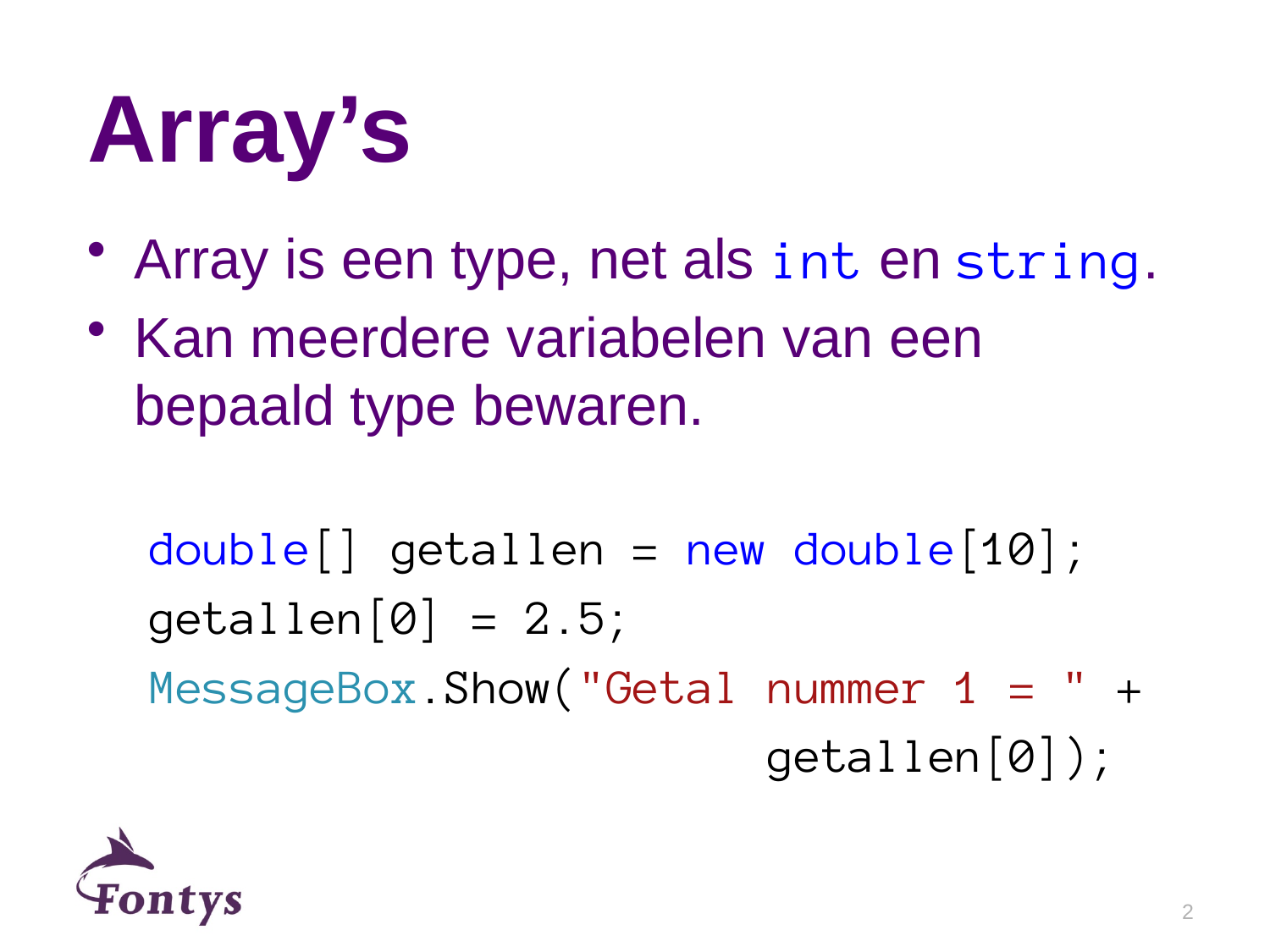

# Array’s
Array is een type, net als int en string.
Kan meerdere variabelen van een bepaald type bewaren.

double[] getallen = new double[10];
getallen[0] = 2.5;
MessageBox.Show("Getal nummer 1 = " +
                       getallen[0]);
2